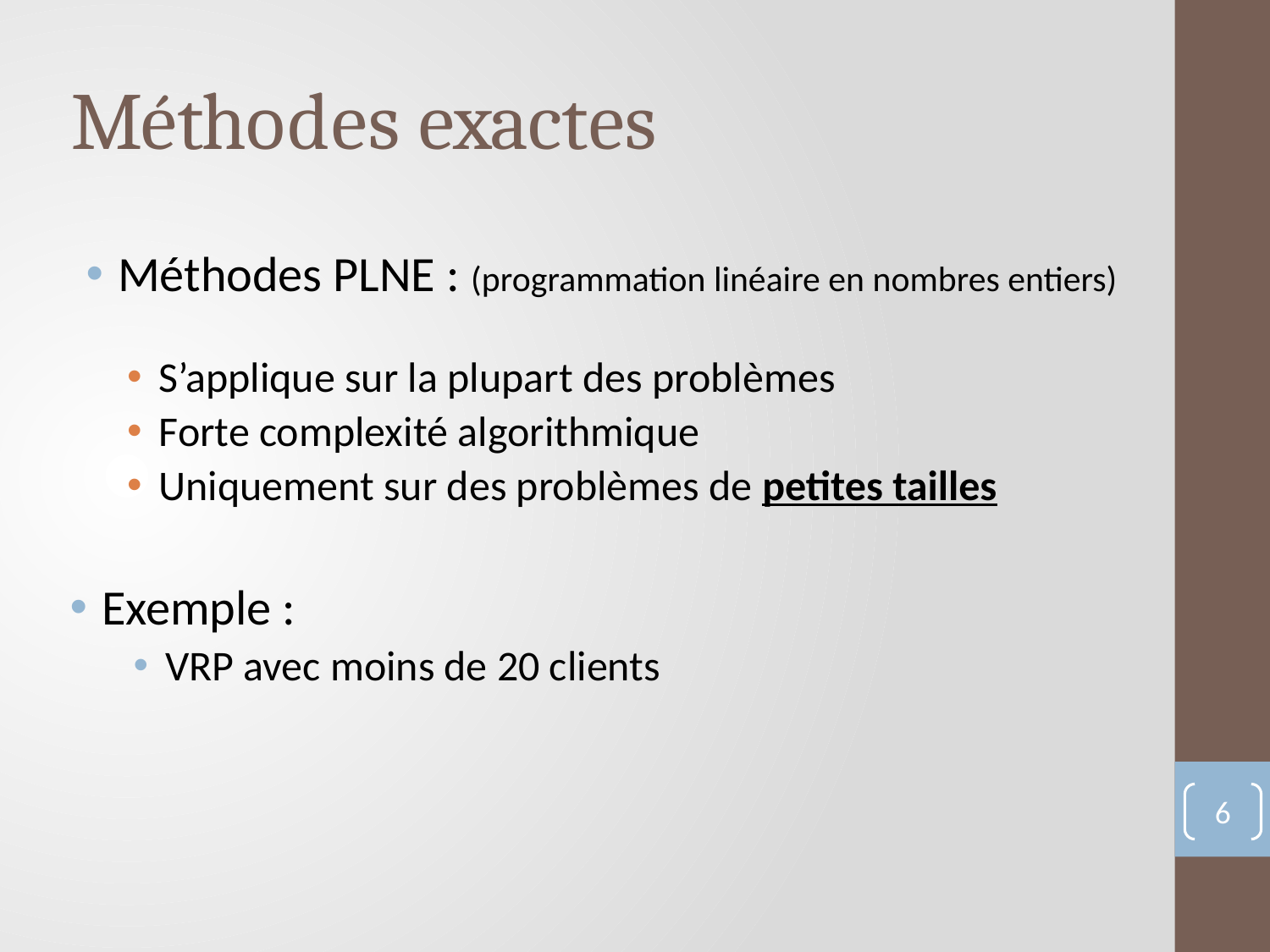

# Méthodes exactes
Méthodes PLNE : (programmation linéaire en nombres entiers)

S’applique sur la plupart des problèmes
Forte complexité algorithmique
Uniquement sur des problèmes de petites tailles

Exemple :
VRP avec moins de 20 clients
6